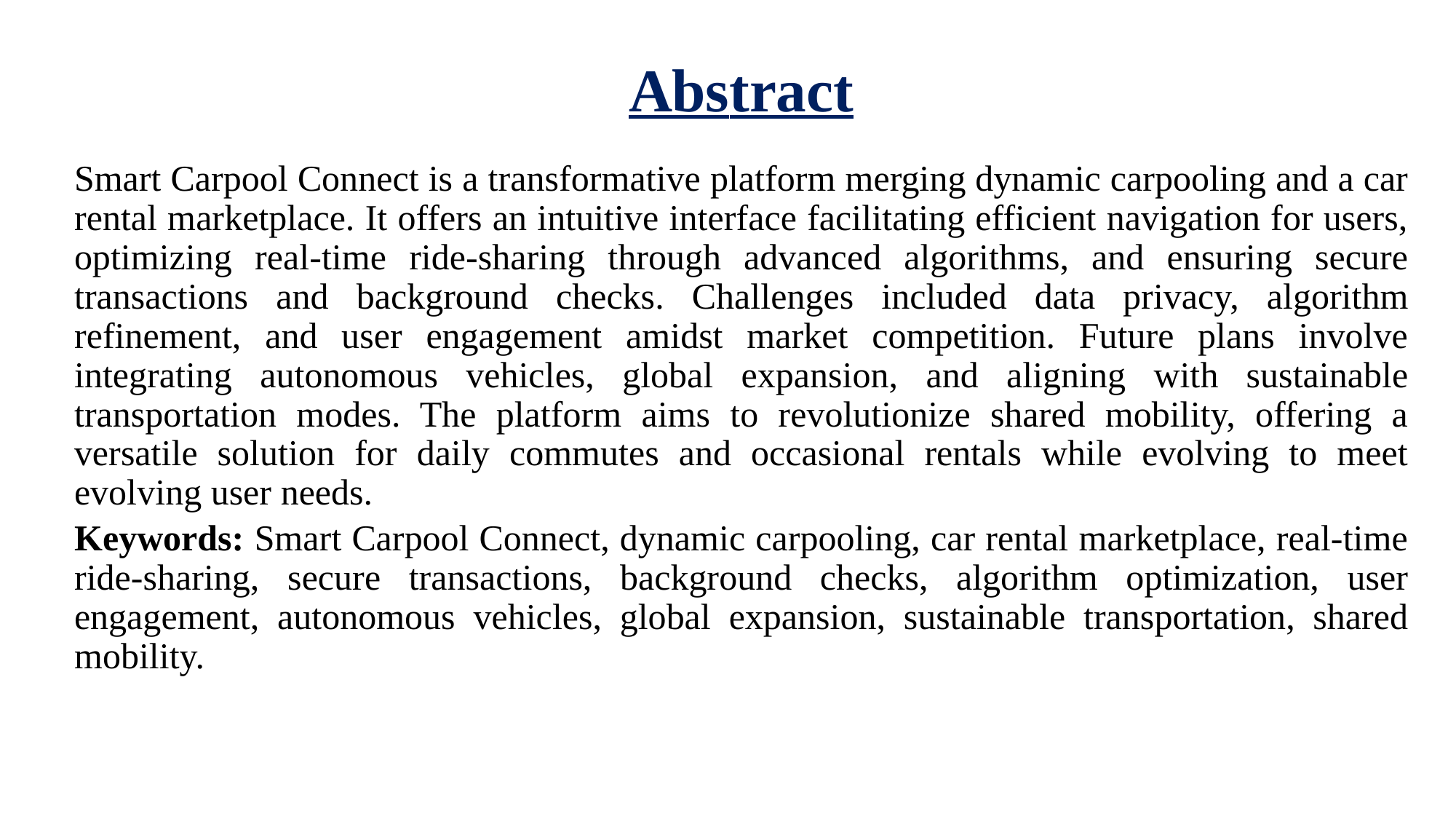

# Abstract
Smart Carpool Connect is a transformative platform merging dynamic carpooling and a car rental marketplace. It offers an intuitive interface facilitating efficient navigation for users, optimizing real-time ride-sharing through advanced algorithms, and ensuring secure transactions and background checks. Challenges included data privacy, algorithm refinement, and user engagement amidst market competition. Future plans involve integrating autonomous vehicles, global expansion, and aligning with sustainable transportation modes. The platform aims to revolutionize shared mobility, offering a versatile solution for daily commutes and occasional rentals while evolving to meet evolving user needs.
Keywords: Smart Carpool Connect, dynamic carpooling, car rental marketplace, real-time ride-sharing, secure transactions, background checks, algorithm optimization, user engagement, autonomous vehicles, global expansion, sustainable transportation, shared mobility.